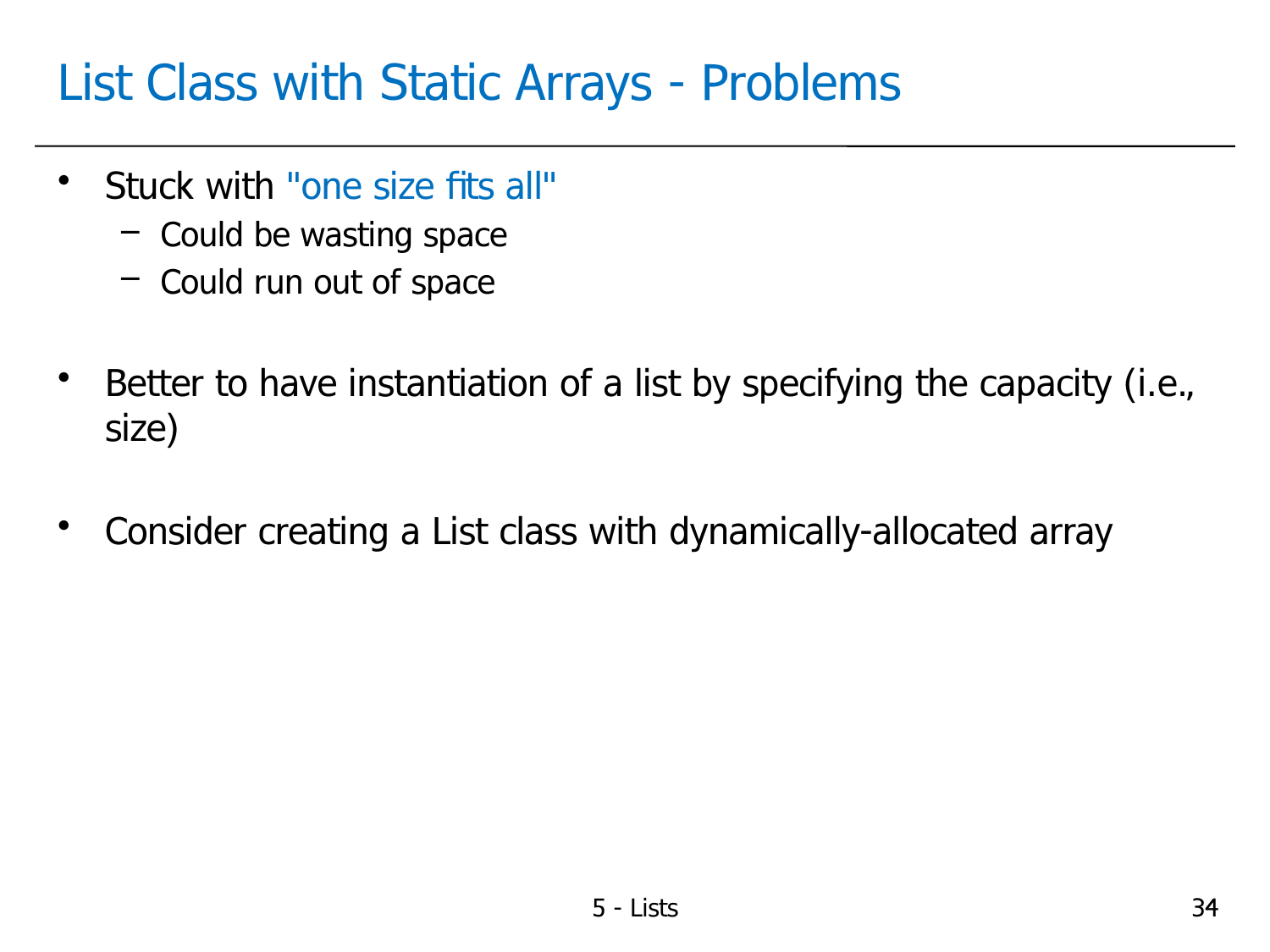

# List Class with Static Arrays - Problems
Stuck with "one size fits all"
Could be wasting space
Could run out of space

Better to have instantiation of a list by specifying the capacity (i.e., size)

Consider creating a List class with dynamically-allocated array

5 - Lists
34